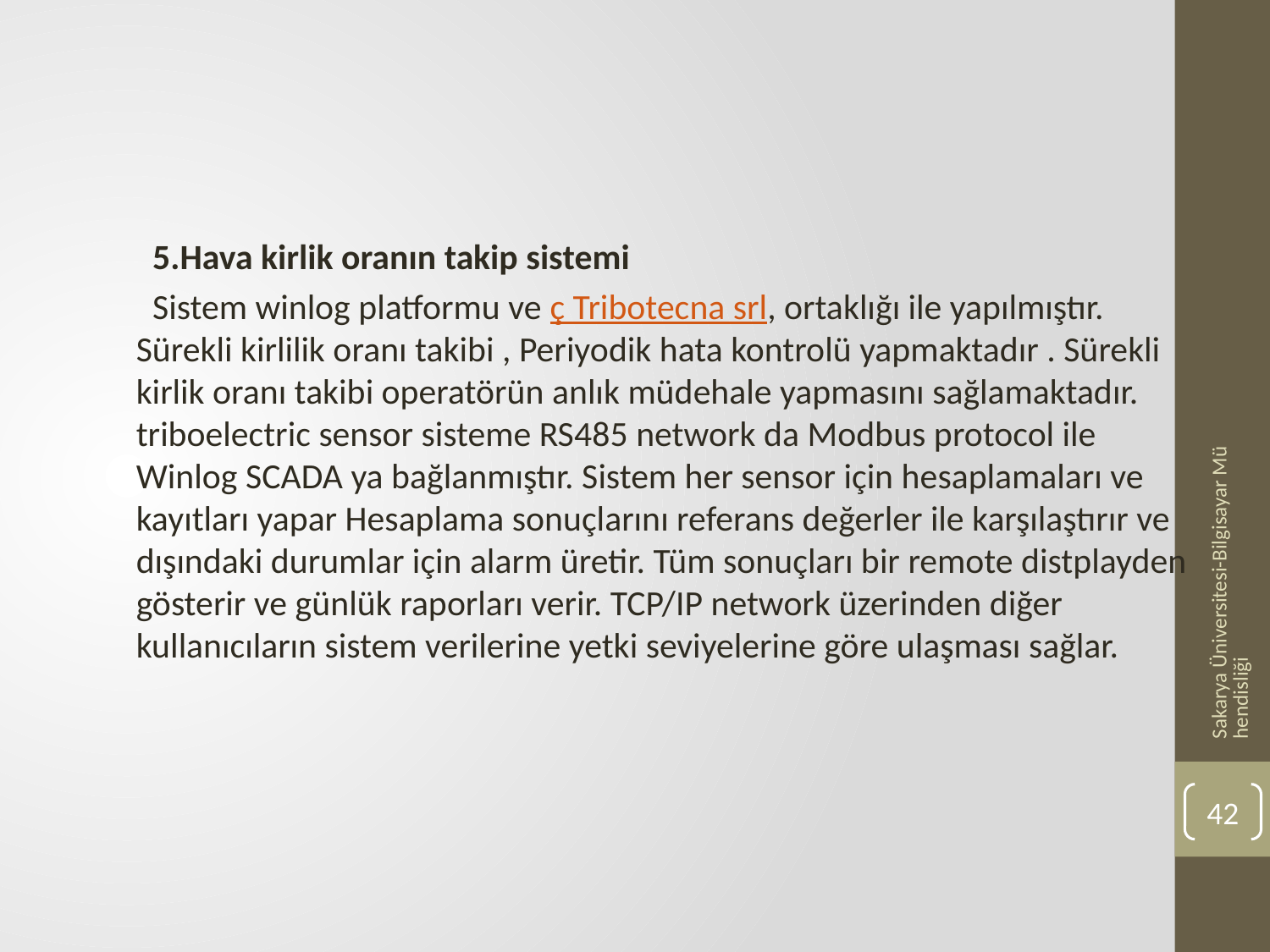

5.Hava kirlik oranın takip sistemi
      Sistem winlog platformu ve ç Tribotecna srl, ortaklığı ile yapılmıştır. Sürekli kirlilik oranı takibi , Periyodik hata kontrolü yapmaktadır . Sürekli kirlik oranı takibi operatörün anlık müdehale yapmasını sağlamaktadır. triboelectric sensor sisteme RS485 network da Modbus protocol ile Winlog SCADA ya bağlanmıştır. Sistem her sensor için hesaplamaları ve kayıtları yapar Hesaplama sonuçlarını referans değerler ile karşılaştırır ve dışındaki durumlar için alarm üretir. Tüm sonuçları bir remote distplayden gösterir ve günlük raporları verir. TCP/IP network üzerinden diğer kullanıcıların sistem verilerine yetki seviyelerine göre ulaşması sağlar.
Sakarya Üniversitesi-Bilgisayar Mühendisliği
42